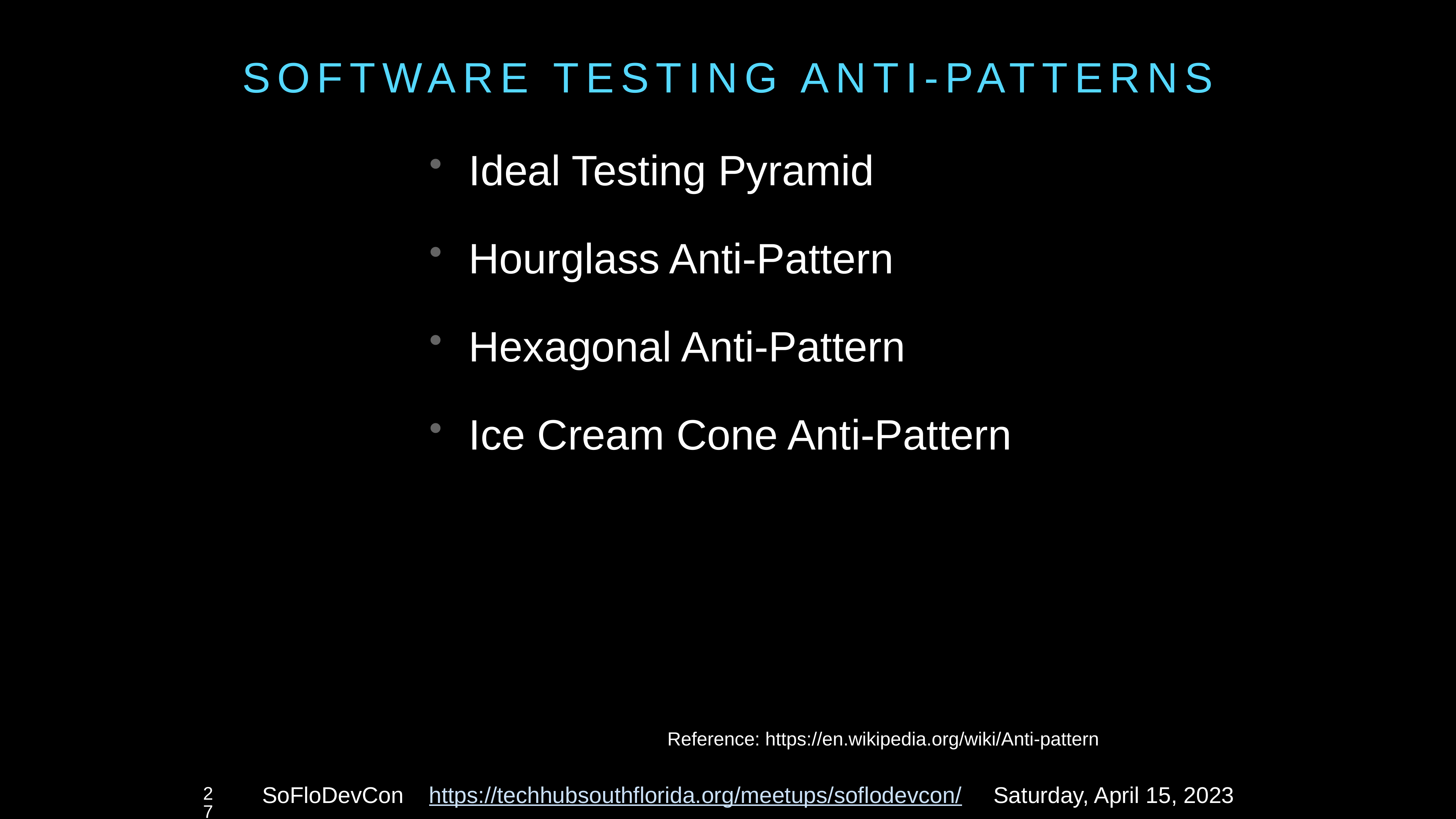

# SOFTWARE TESTING ANTI-PATTERNS
Ideal Testing Pyramid
Hourglass Anti-Pattern
Hexagonal Anti-Pattern
Ice Cream Cone Anti-Pattern
   Reference: https://en.wikipedia.org/wiki/Anti-pattern
SoFloDevCon    https://techhubsouthflorida.org/meetups/soflodevcon/     Saturday, April 15, 2023
27